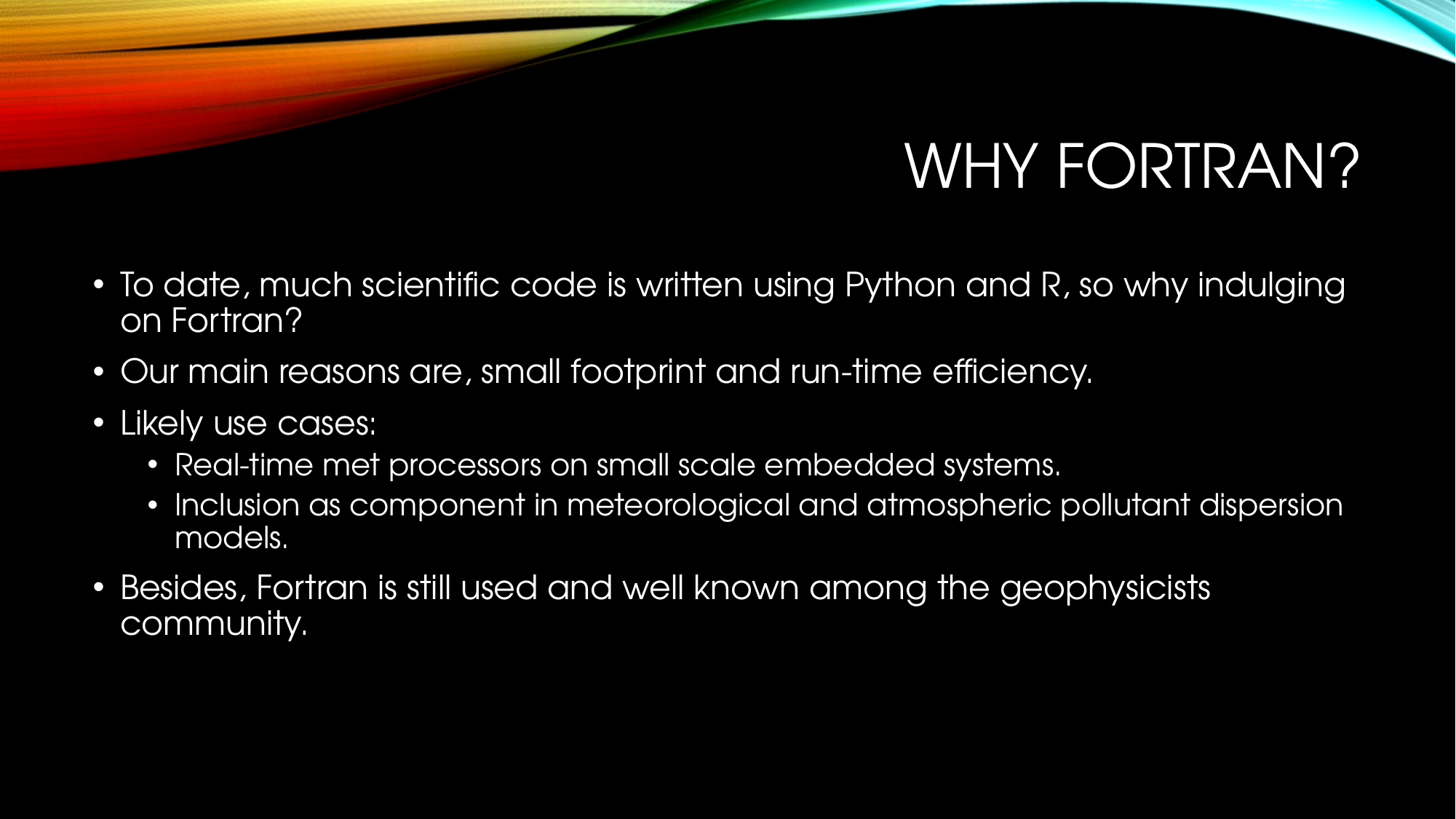

# Why fortran?
To date, much scientific code is written using Python and R, so why indulging on Fortran?
Our main reasons are, small footprint and run-time efficiency.
Likely use cases:
Real-time met processors on small scale embedded systems.
Inclusion as component in meteorological and atmospheric pollutant dispersion models.
Besides, Fortran is still used and well known among the geophysicists community.